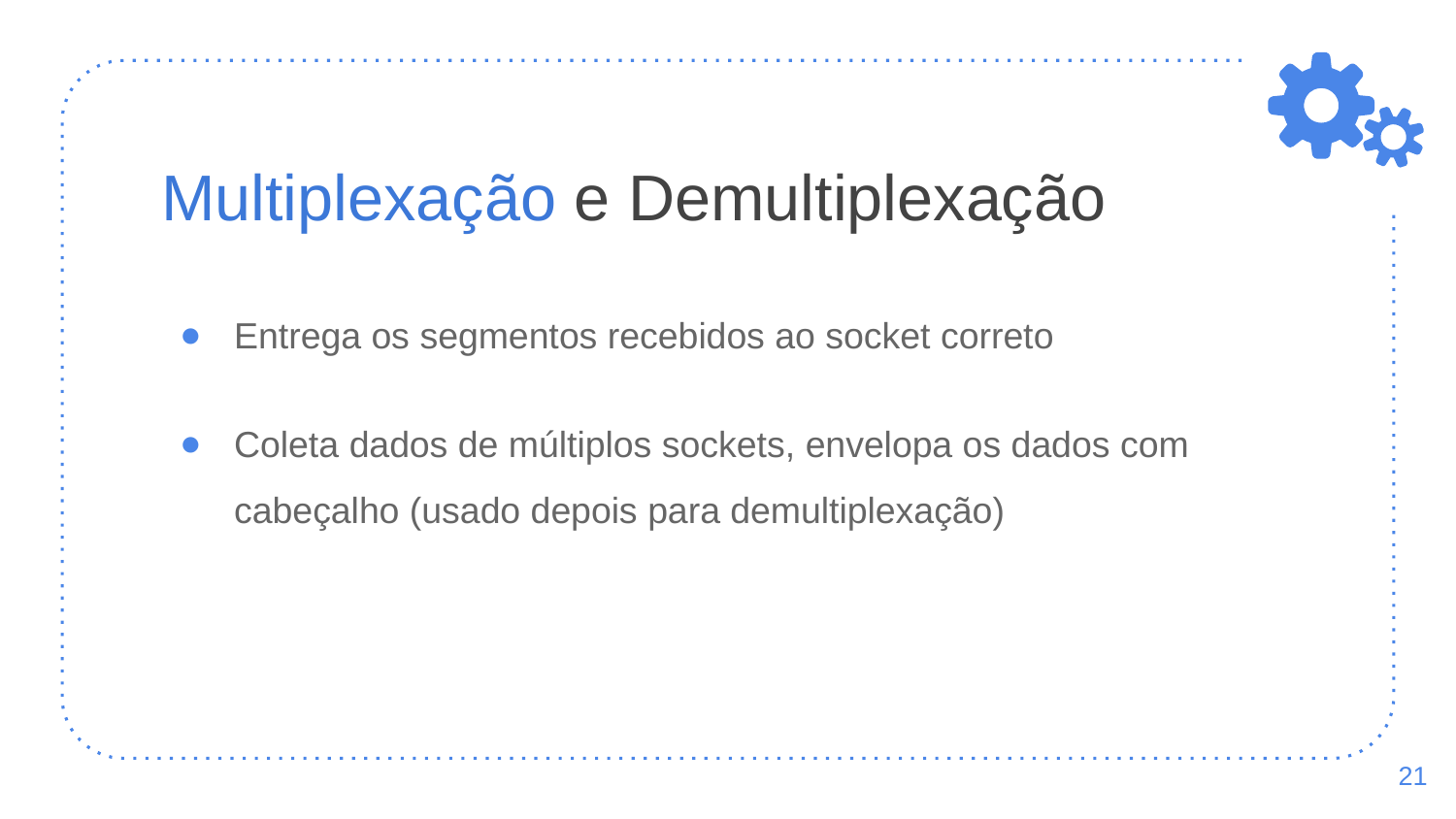

# Multiplexação e Demultiplexação
Entrega os segmentos recebidos ao socket correto
Coleta dados de múltiplos sockets, envelopa os dados com cabeçalho (usado depois para demultiplexação)
21